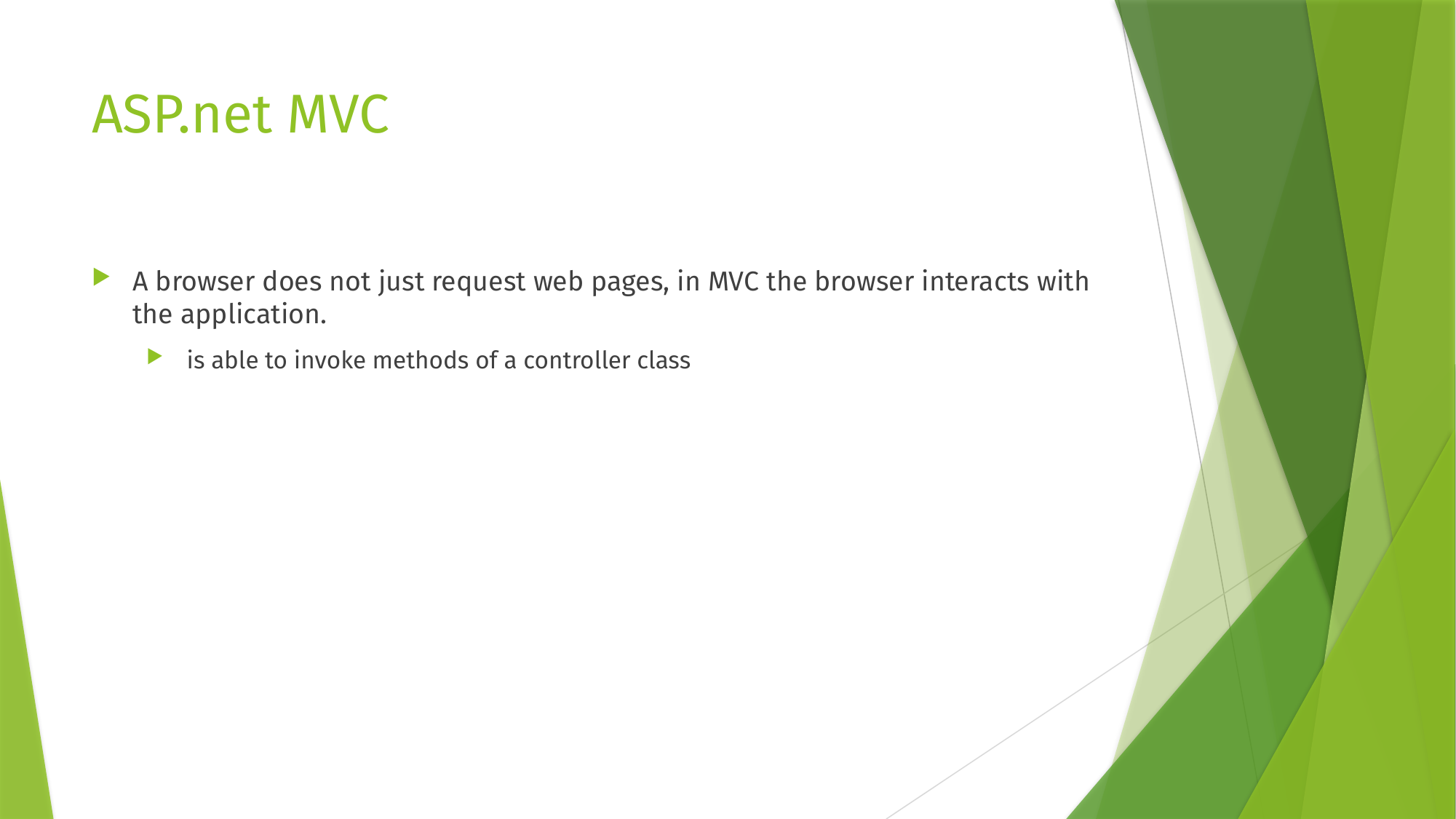

# ASP.net MVC
A browser does not just request web pages, in MVC the browser interacts with the application.
 is able to invoke methods of a controller class